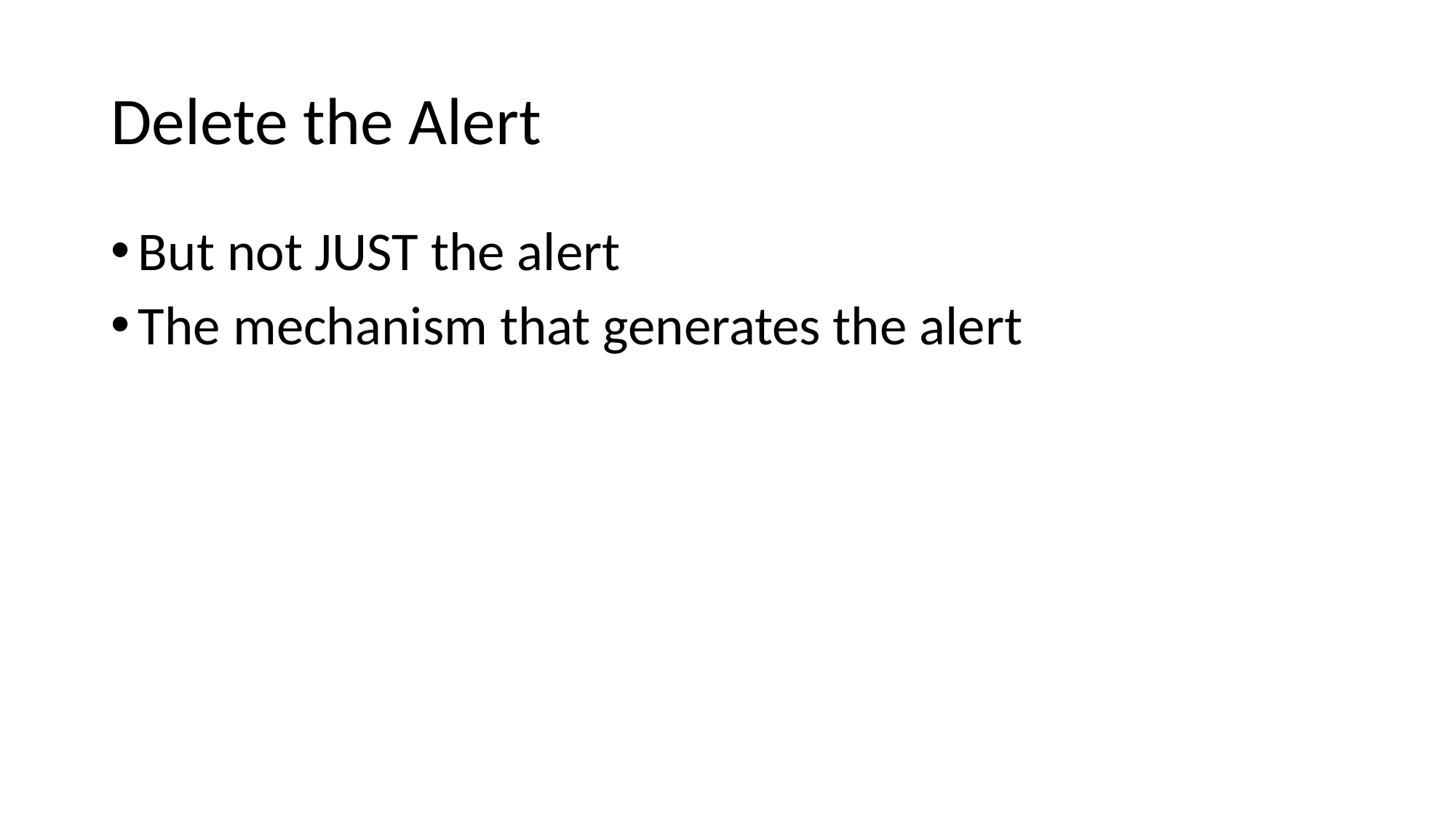

# Delete the Alert
But not JUST the alert
The mechanism that generates the alert